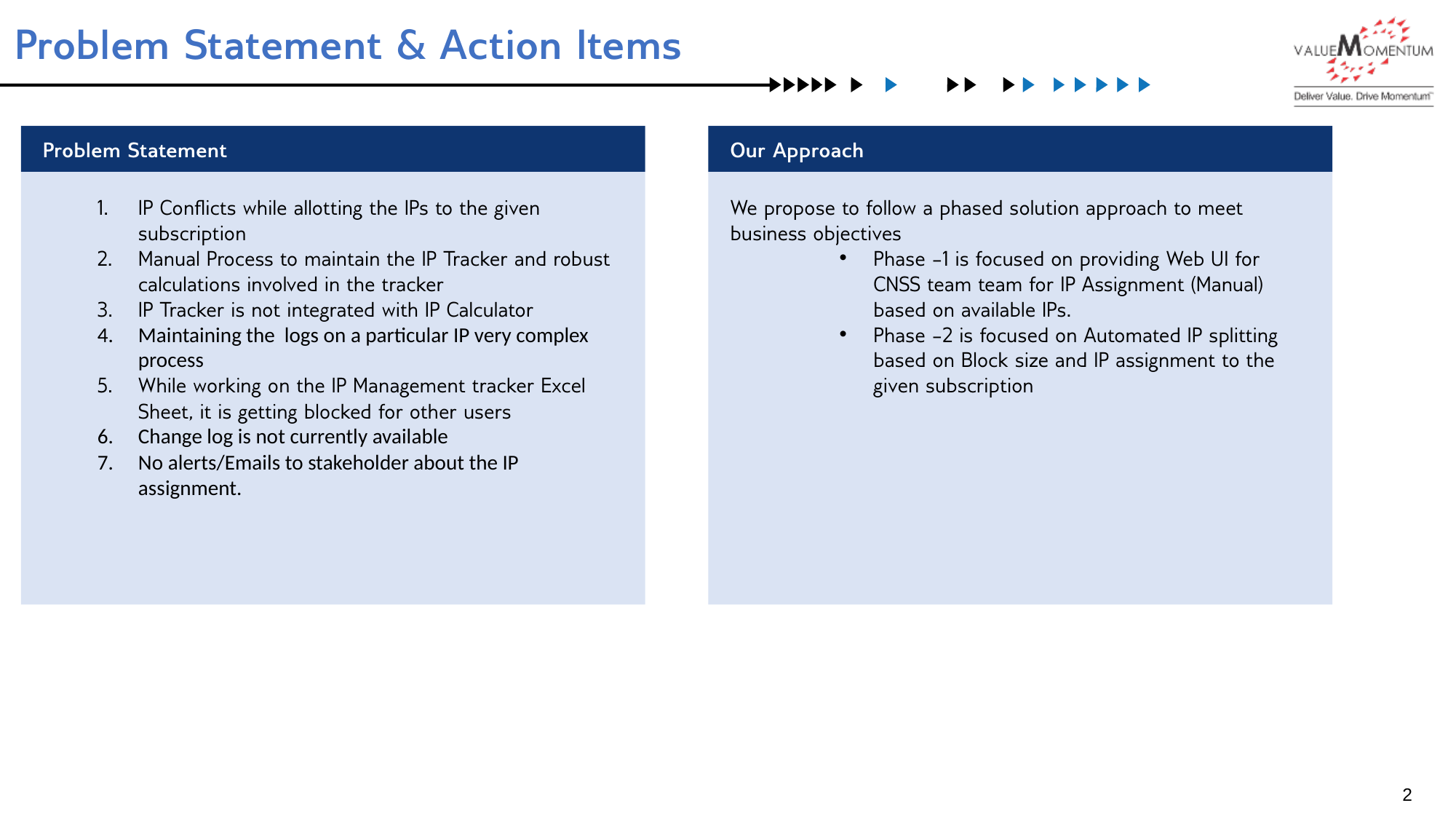

# Problem Statement & Action Items
Problem Statement
Our Approach
IP Conflicts while allotting the IPs to the given subscription
Manual Process to maintain the IP Tracker and robust calculations involved in the tracker
IP Tracker is not integrated with IP Calculator
Maintaining the  logs on a particular IP very complex process
While working on the IP Management tracker Excel Sheet, it is getting blocked for other users
Change log is not currently available
No alerts/Emails to stakeholder about the IP assignment.

We propose to follow a phased solution approach to meet business objectives
Phase –1 is focused on providing Web UI for CNSS team team for IP Assignment (Manual) based on available IPs.
Phase –2 is focused on Automated IP splitting based on Block size and IP assignment to the given subscription